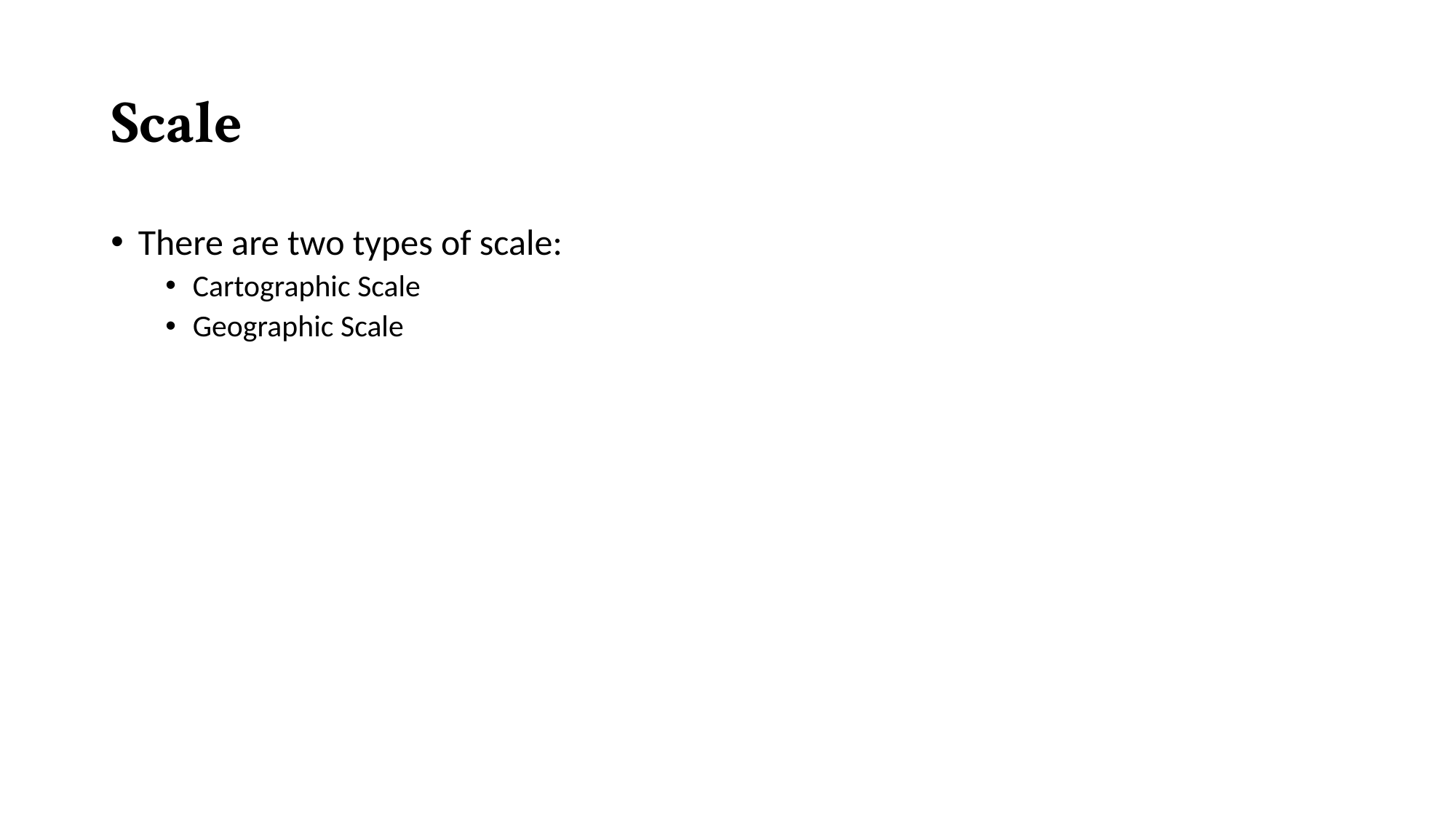

# Scale
There are two types of scale:
Cartographic Scale
Geographic Scale